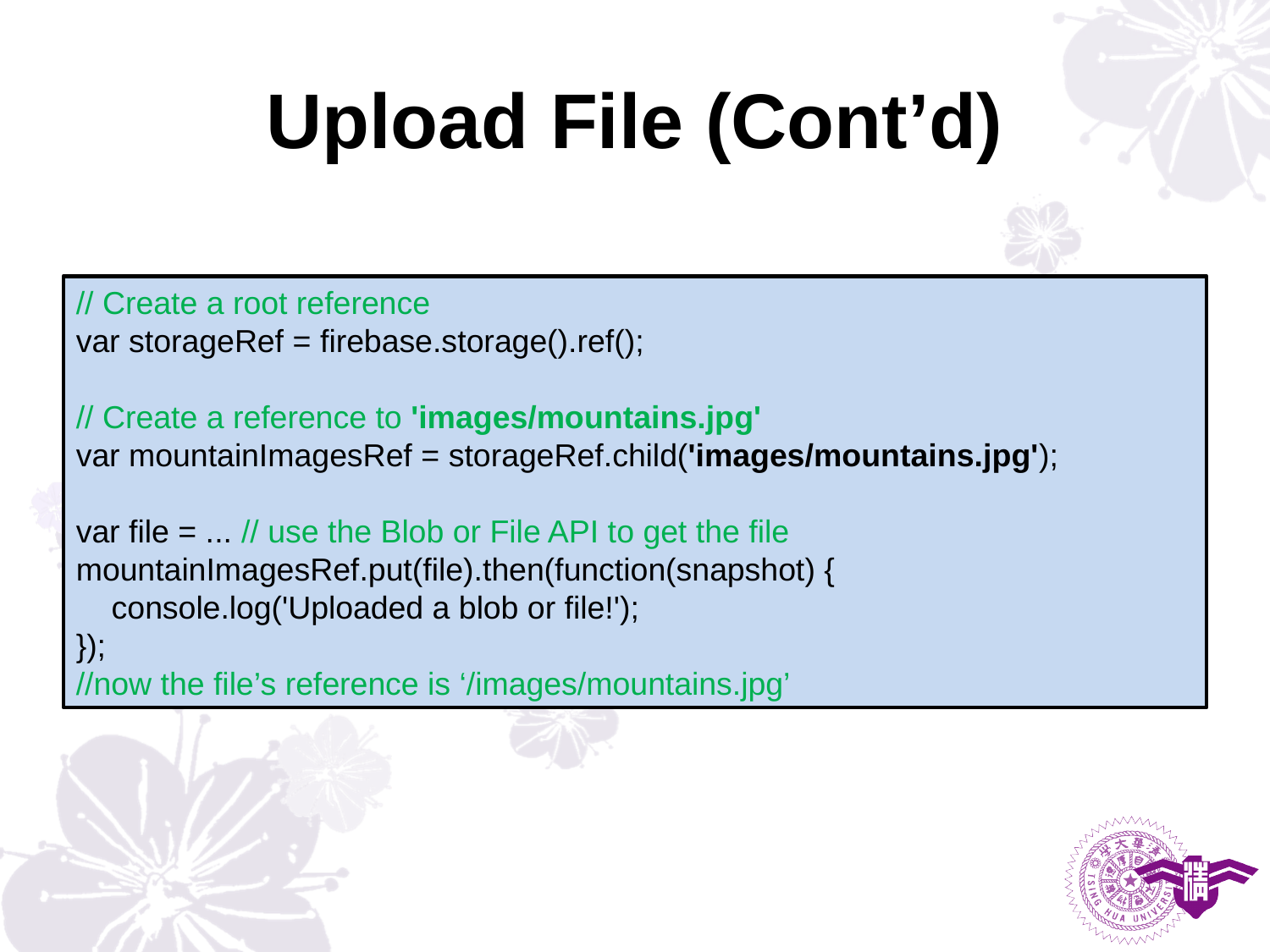

# Upload File (Cont’d)
// Create a root reference
var storageRef = firebase.storage().ref();

// Create a reference to 'images/mountains.jpg'
var mountainImagesRef = storageRef.child('images/mountains.jpg');

var file = ... // use the Blob or File API to get the file
mountainImagesRef.put(file).then(function(snapshot) {
    console.log('Uploaded a blob or file!');
});
//now the file’s reference is ‘/images/mountains.jpg’